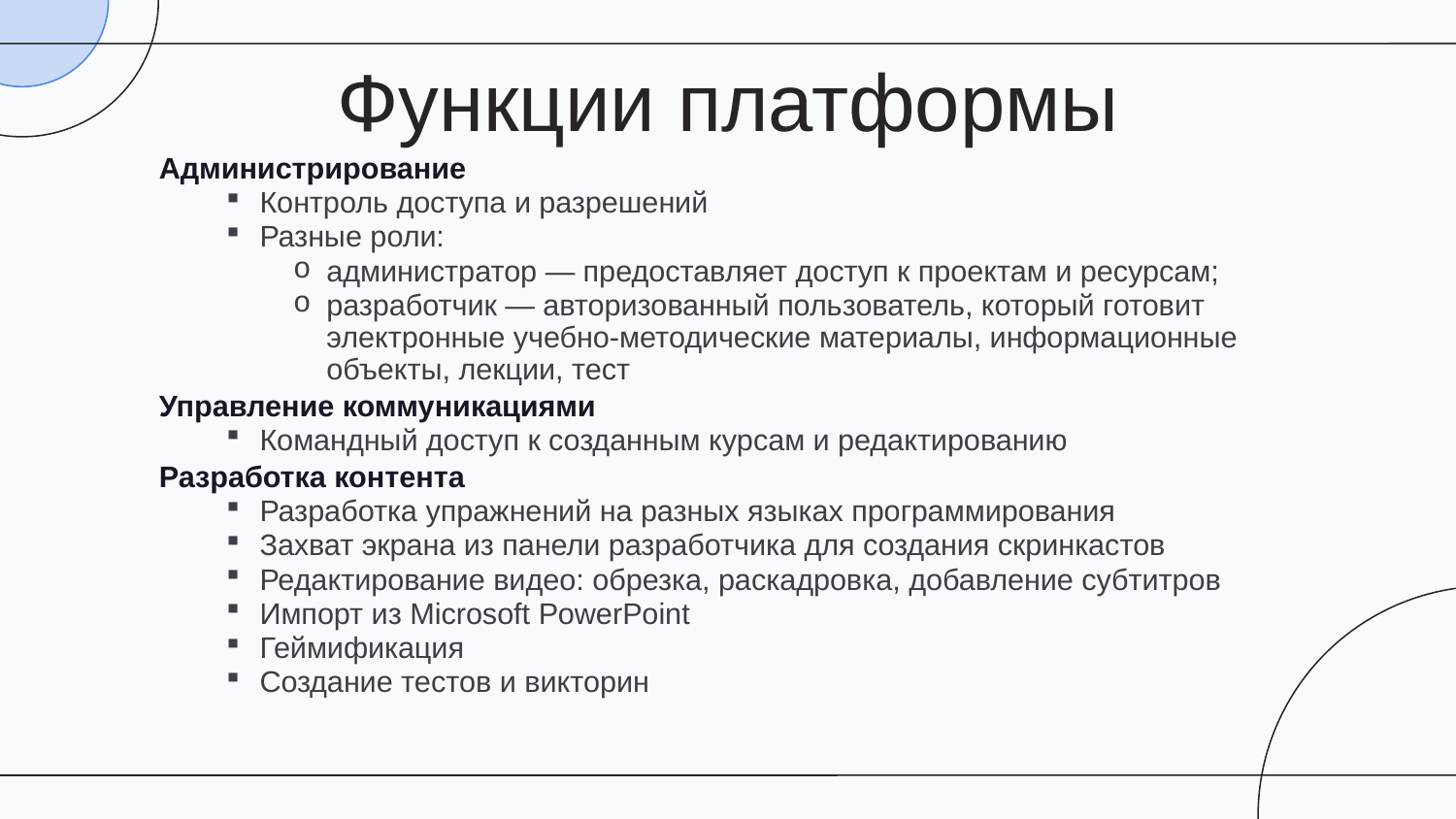

Функции платформы
# Администрирование
Контроль доступа и разрешений
Разные роли:
администратор — предоставляет доступ к проектам и ресурсам;
разработчик — авторизованный пользователь, который готовит электронные учебно-методические материалы, информационные объекты, лекции, тест
Управление коммуникациями
Командный доступ к созданным курсам и редактированию
Разработка контента
Разработка упражнений на разных языках программирования
Захват экрана из панели разработчика для создания скринкастов
Редактирование видео: обрезка, раскадровка, добавление субтитров
Импорт из Microsoft PowerPoint
Геймификация
Создание тестов и викторин